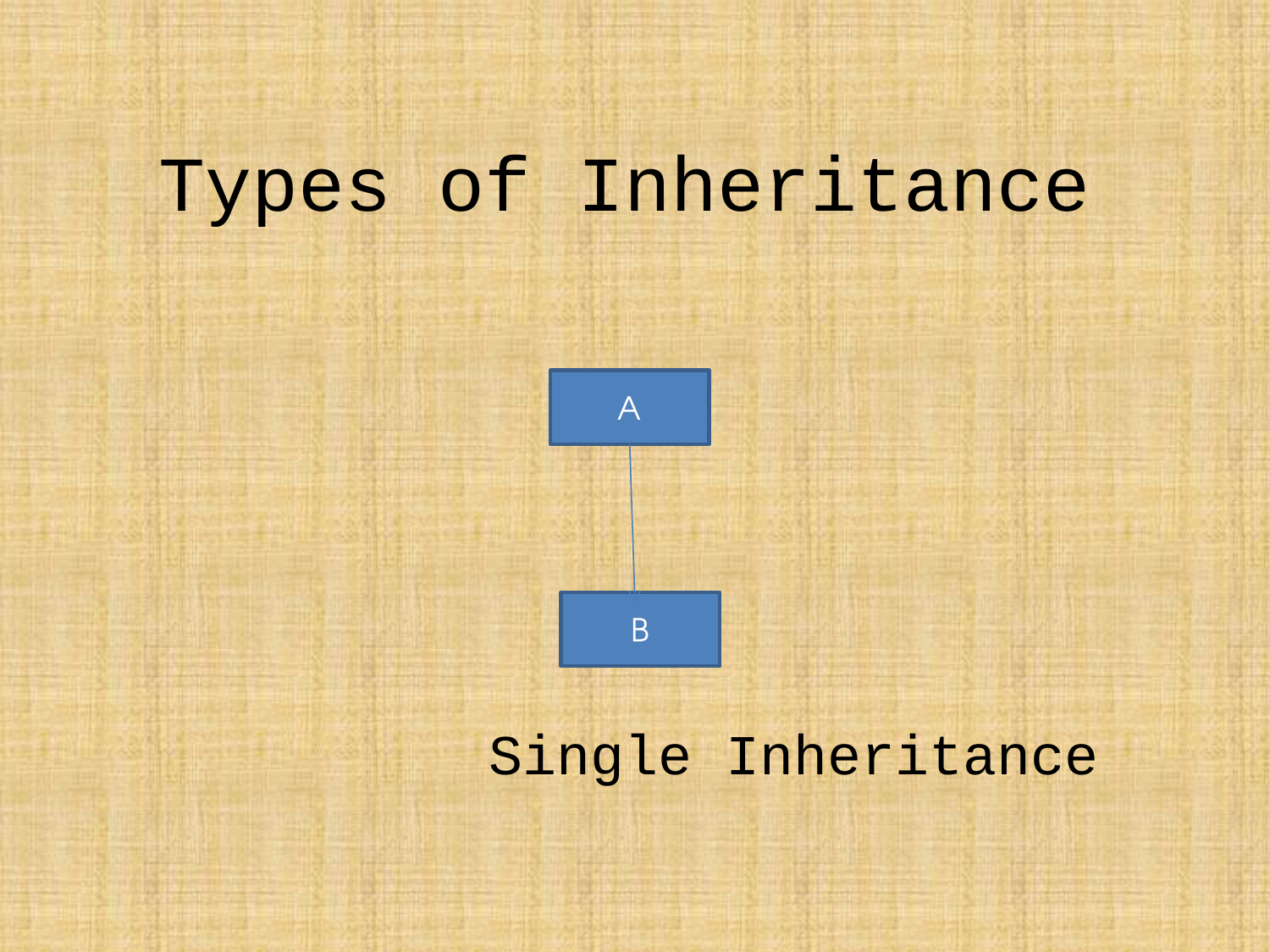

# Types of Inheritance

			Single Inheritance
A
B